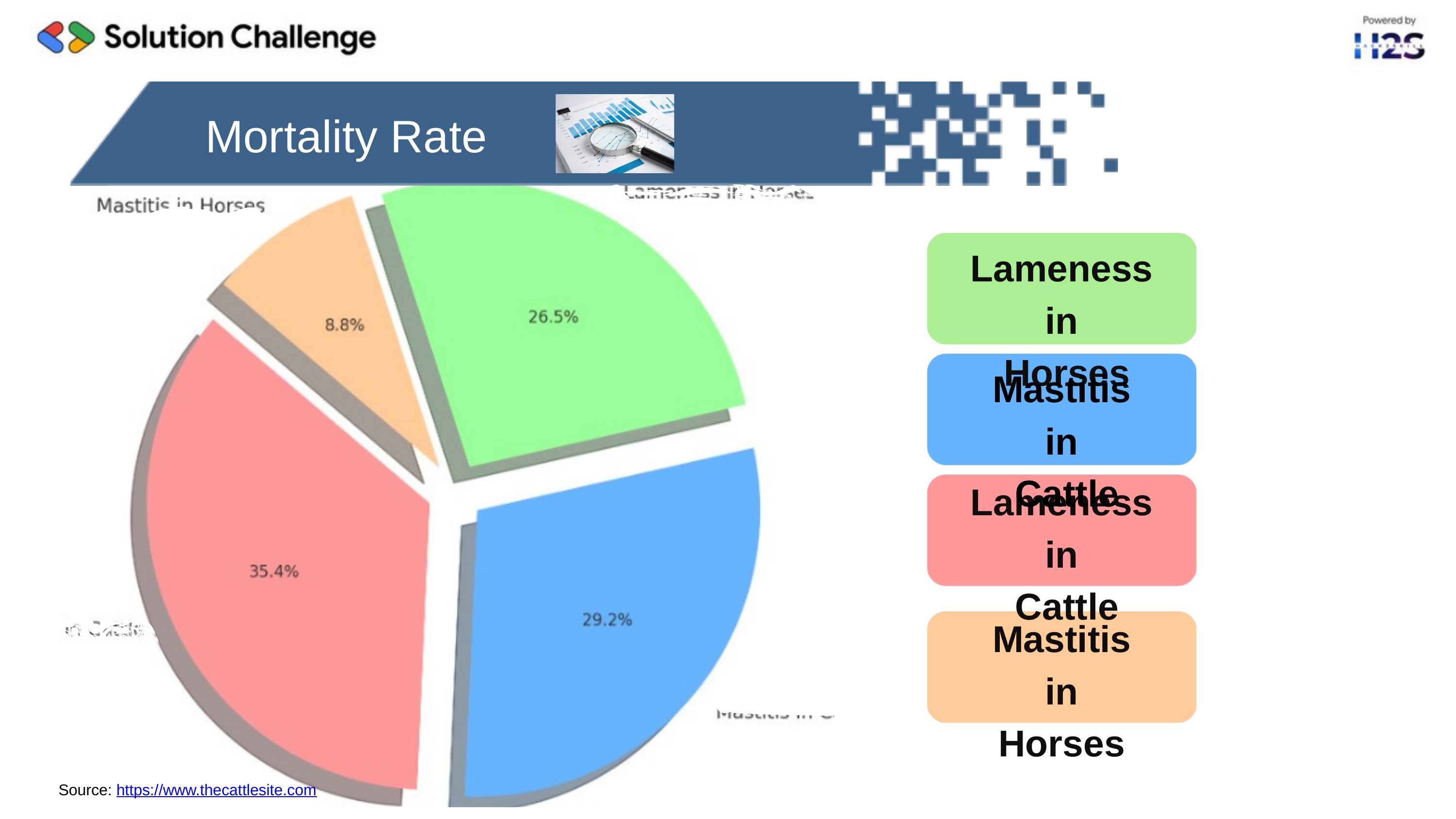

Mortality Rate

Lameness in
 Horses

Mastitis in
 Cattle
Lameness in
 Cattle

Mastitis in
Horses

Source: https://www.thecattlesite.com